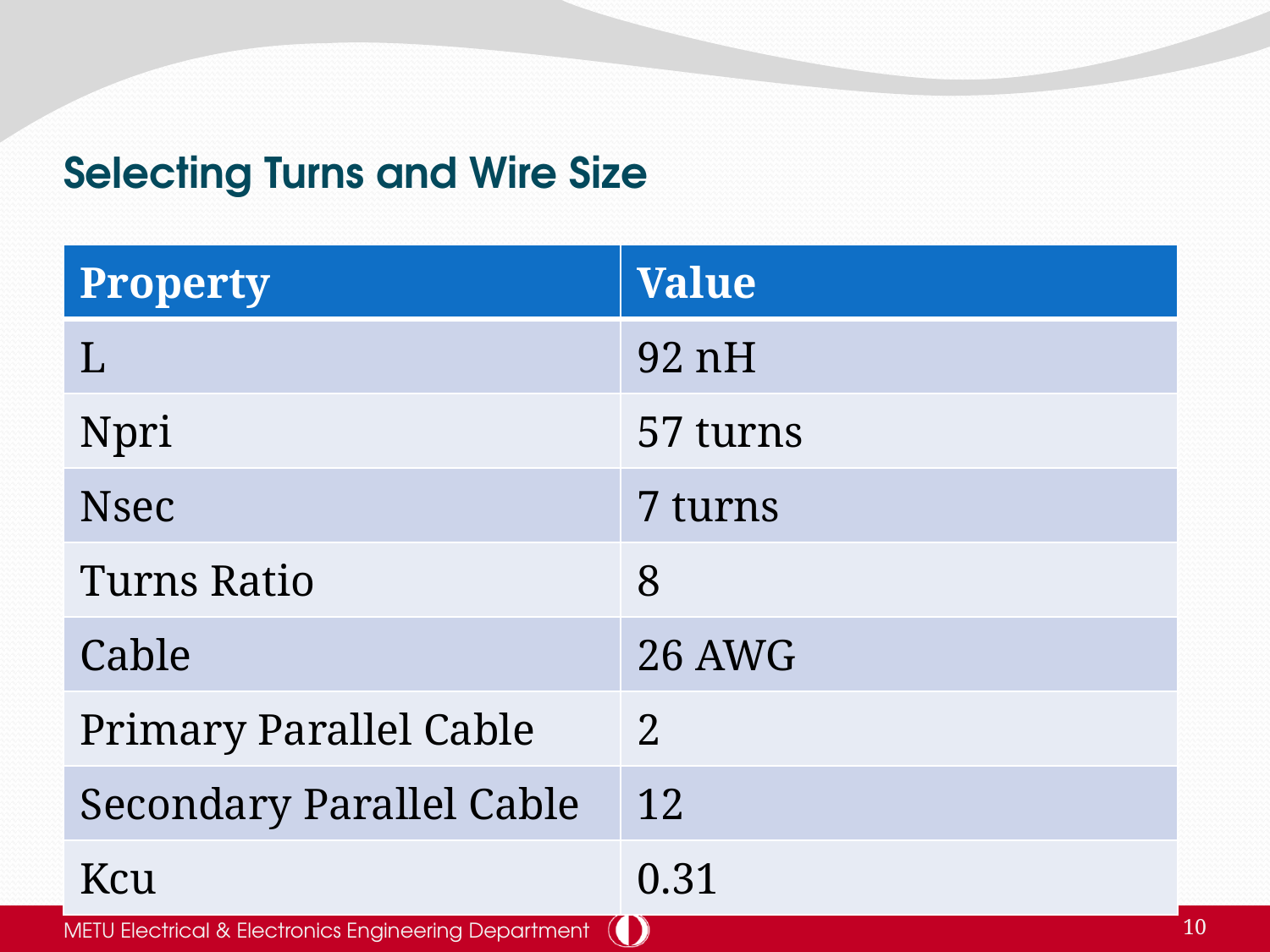

# Selecting Turns and Wire Size
| Property | Value |
| --- | --- |
| L | 92 nH |
| Npri | 57 turns |
| Nsec | 7 turns |
| Turns Ratio | 8 |
| Cable | 26 AWG |
| Primary Parallel Cable | 2 |
| Secondary Parallel Cable | 12 |
| Kcu | 0.31 |
METU Electrical & Electronics Engineering Department
10